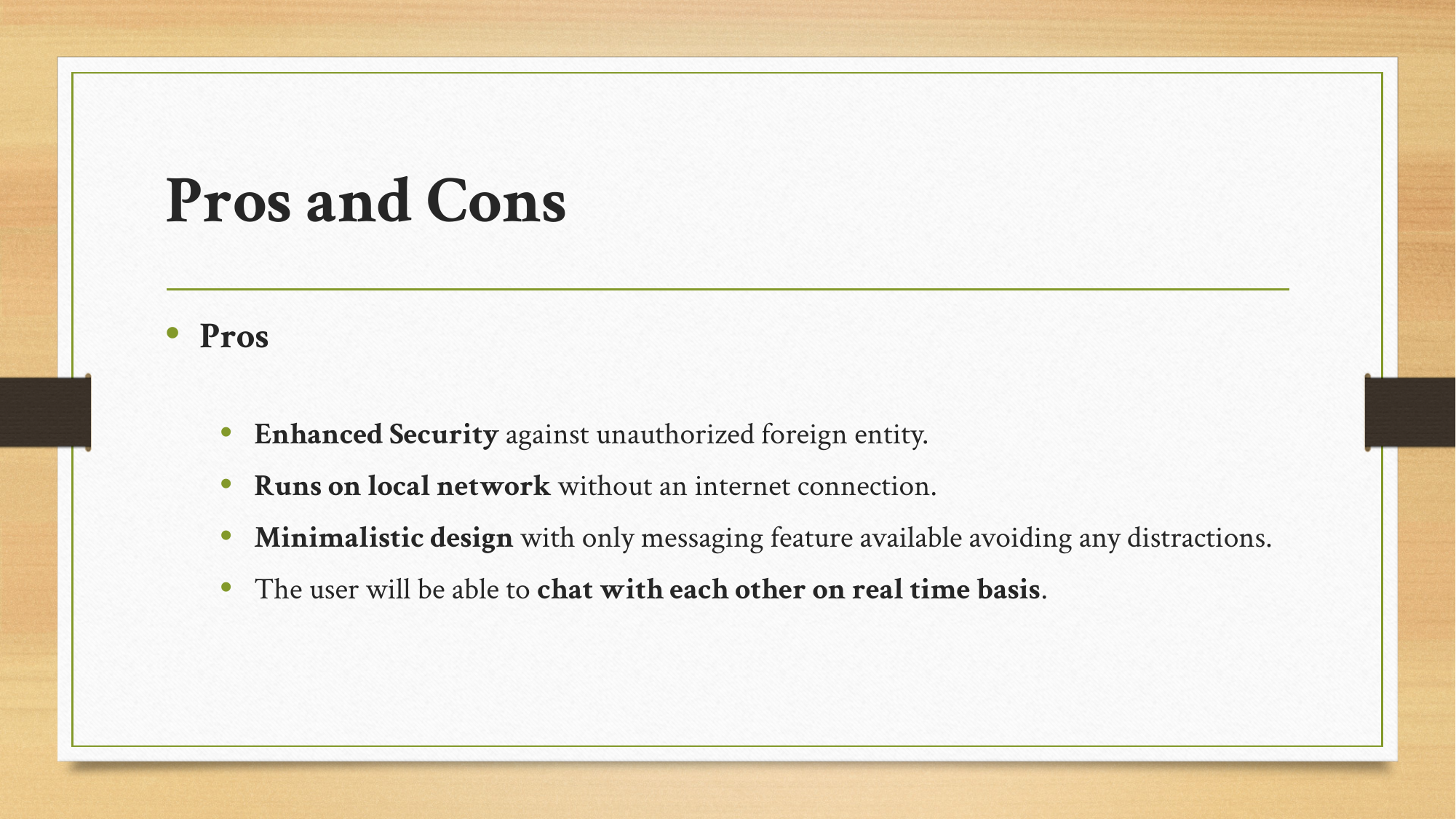

# Pros and Cons
Pros
Enhanced Security against unauthorized foreign entity.
Runs on local network without an internet connection.
Minimalistic design with only messaging feature available avoiding any distractions.
The user will be able to chat with each other on real time basis.